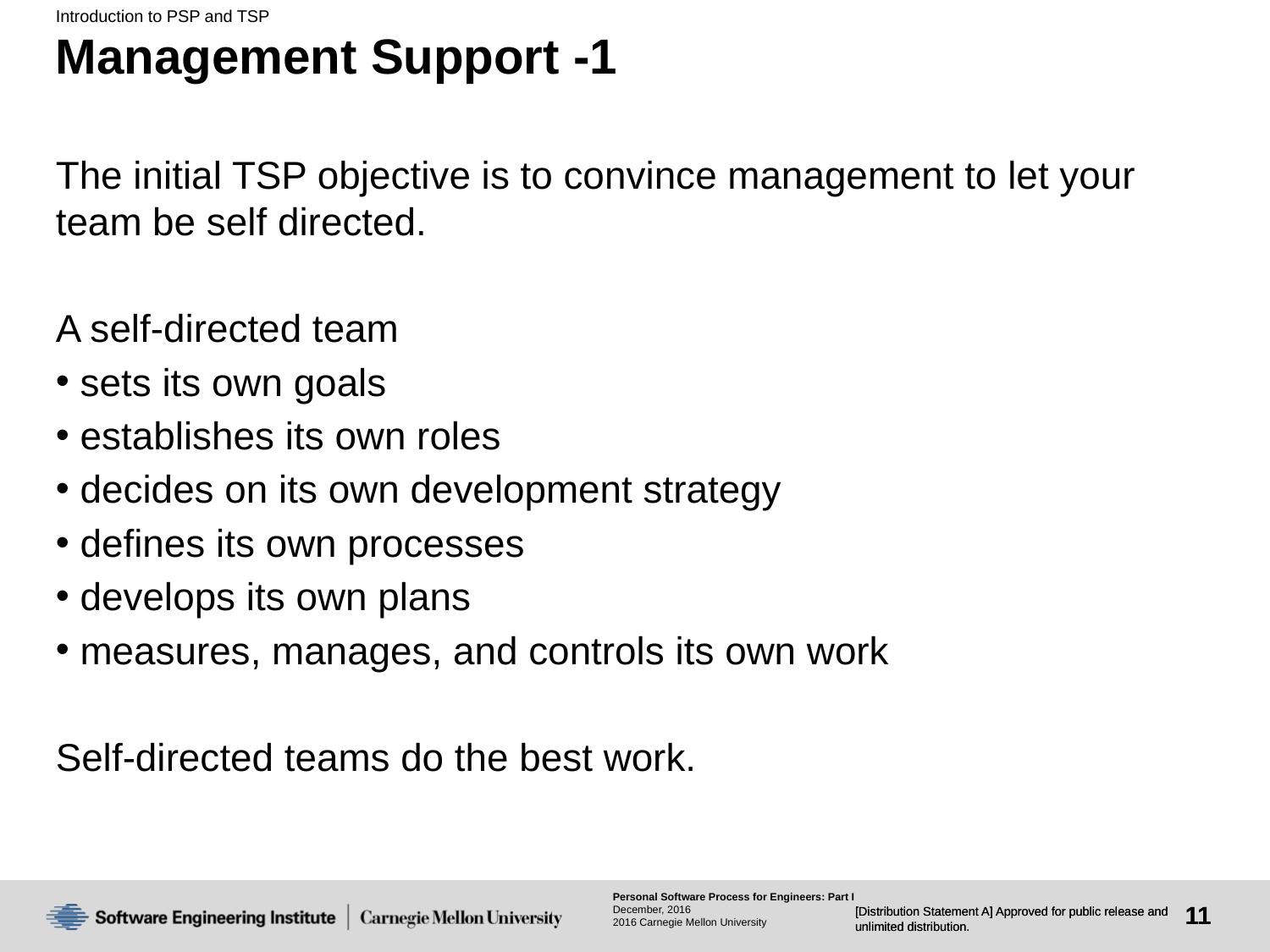

Introduction to PSP and TSP

# Management Support -1
The initial TSP objective is to convince management to let your team be self directed.

A self-directed team
 sets its own goals
 establishes its own roles
 decides on its own development strategy
 defines its own processes
 develops its own plans
 measures, manages, and controls its own work

Self-directed teams do the best work.